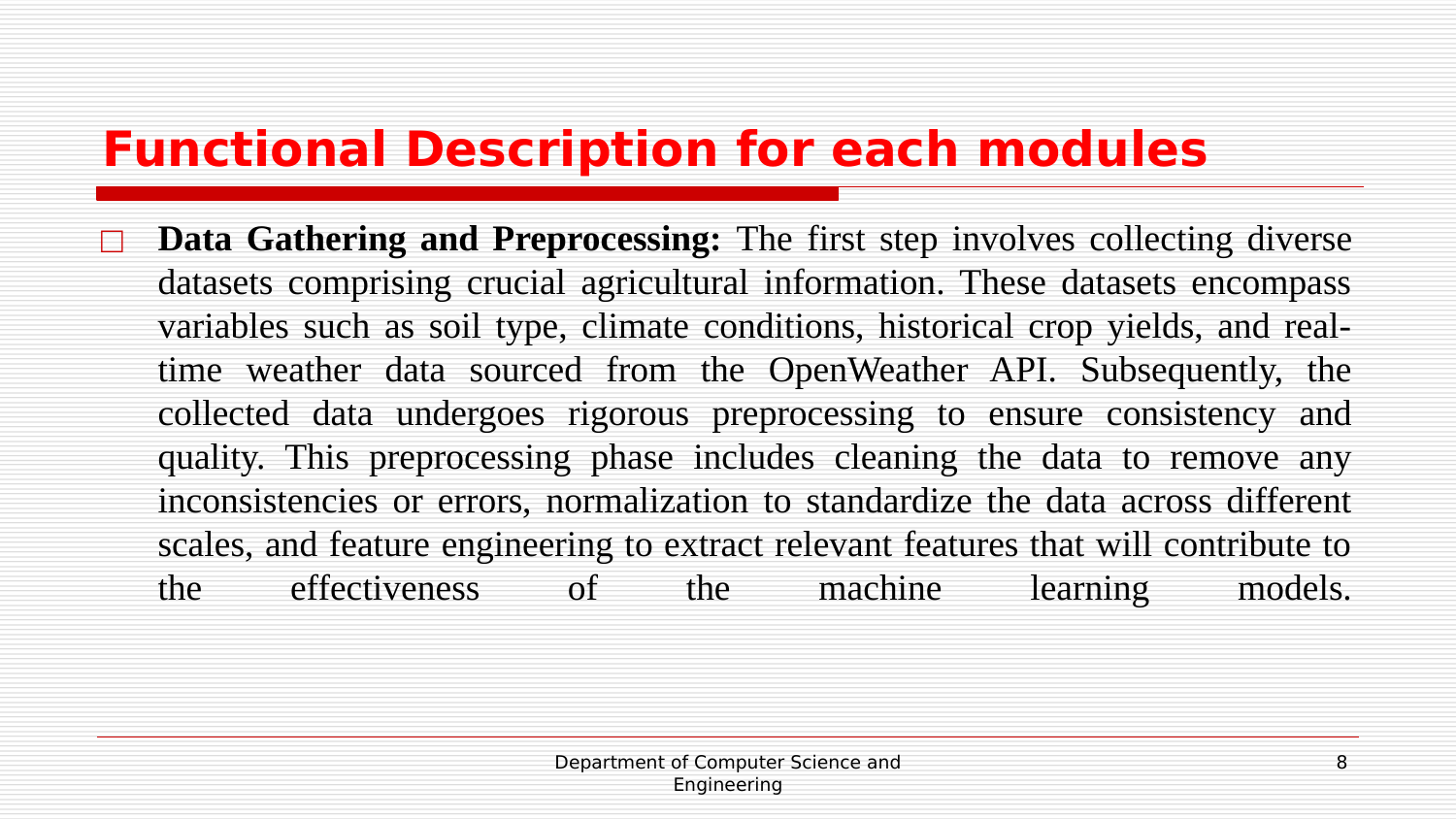

# Functional Description for each modules
Data Gathering and Preprocessing: The first step involves collecting diverse datasets comprising crucial agricultural information. These datasets encompass variables such as soil type, climate conditions, historical crop yields, and real-time weather data sourced from the OpenWeather API. Subsequently, the collected data undergoes rigorous preprocessing to ensure consistency and quality. This preprocessing phase includes cleaning the data to remove any inconsistencies or errors, normalization to standardize the data across different scales, and feature engineering to extract relevant features that will contribute to the effectiveness of the machine learning models.

Department of Computer Science and Engineering
8